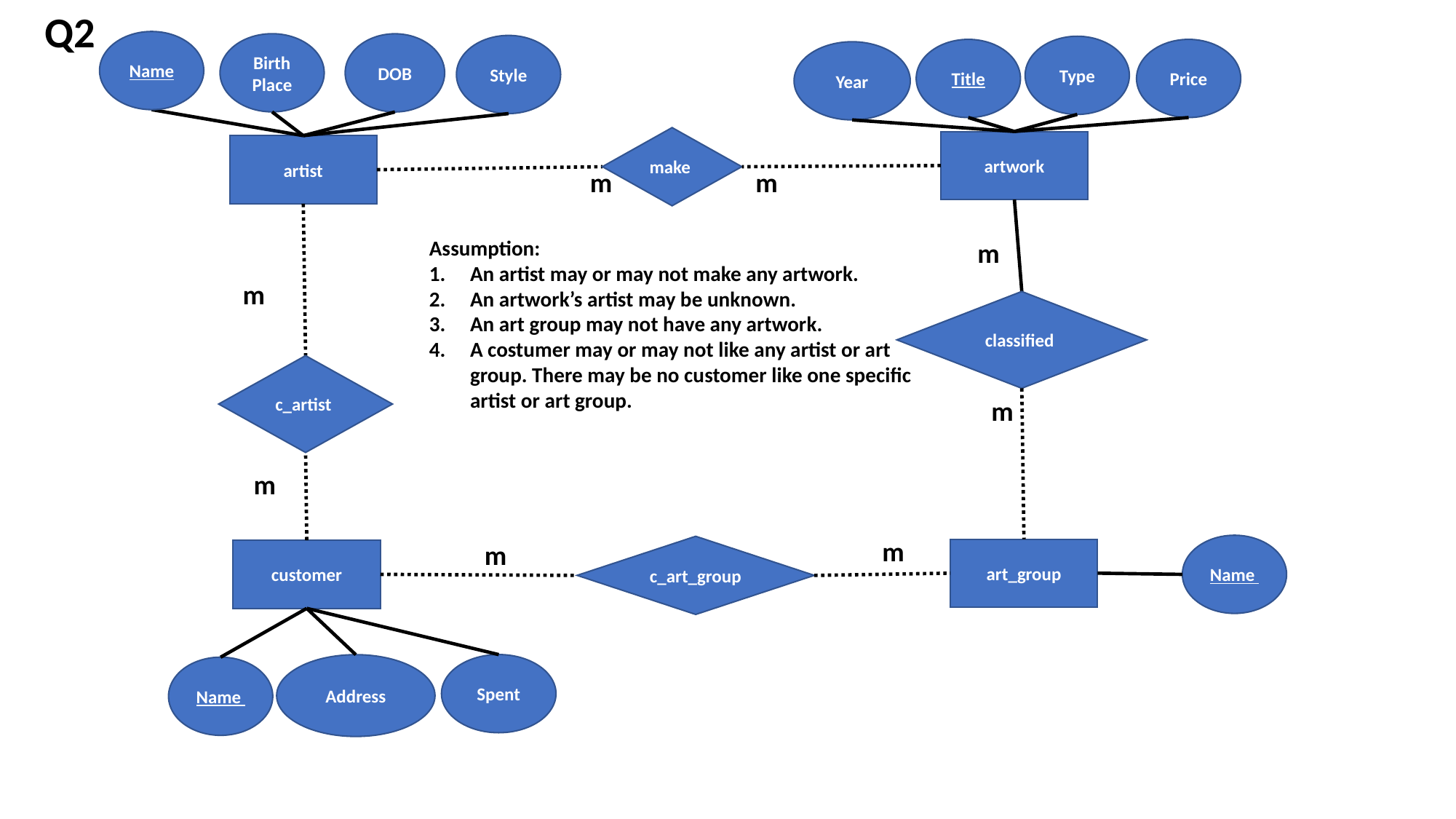

Q2
Name
Birth
Place
DOB
Style
artist
Type
Price
Title
Year
artwork
make
m
m
Assumption:
An artist may or may not make any artwork.
An artwork’s artist may be unknown.
An art group may not have any artwork.
A costumer may or may not like any artist or art group. There may be no customer like one specific artist or art group.
m
m
classified
c_artist
m
m
m
m
Name
art_group
c_art_group
customer
Spent
Address
Name